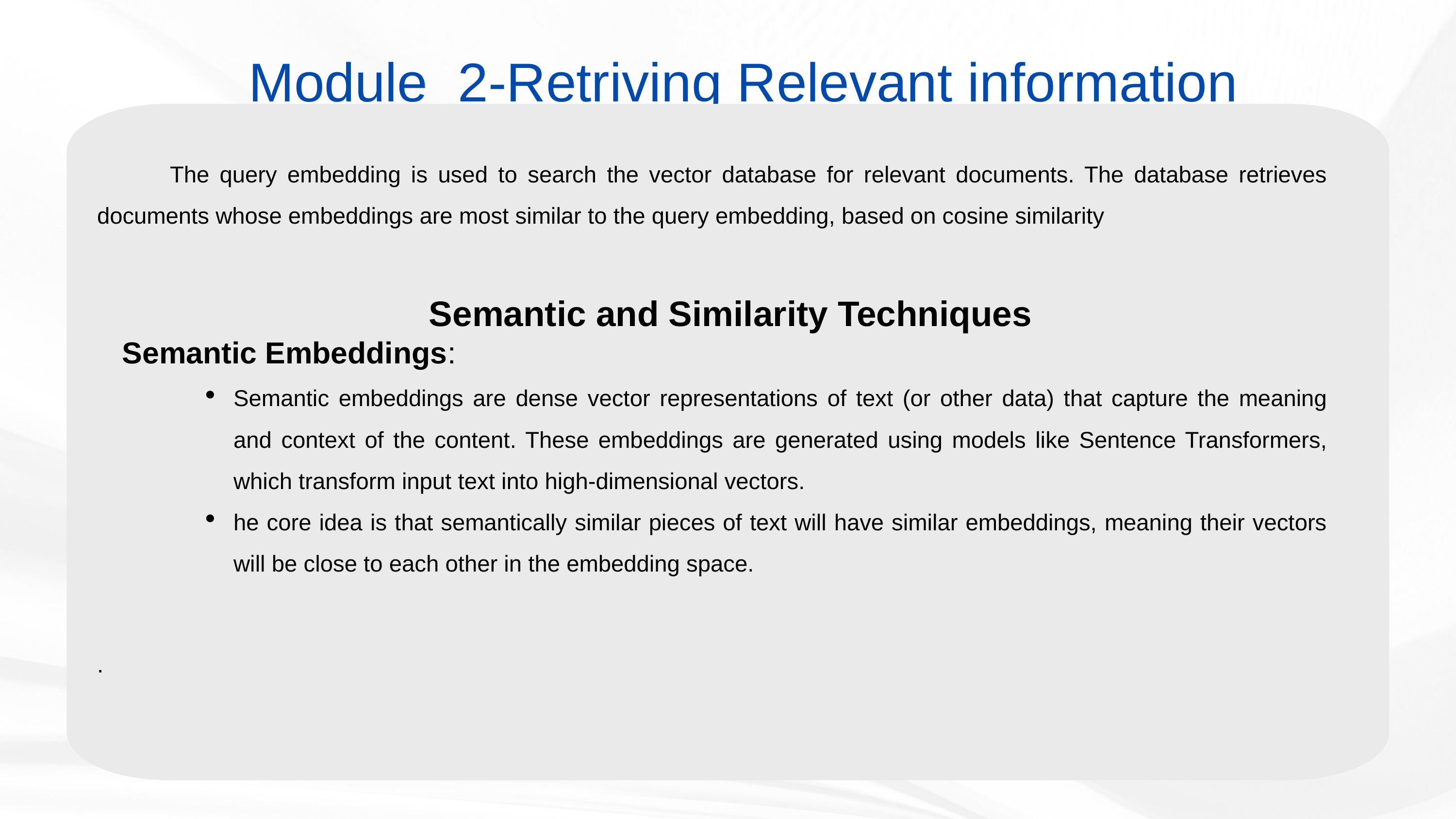

Module_2-Retriving Relevant information

	The query embedding is used to search the vector database for relevant documents. The database retrieves documents whose embeddings are most similar to the query embedding, based on cosine similarity

Semantic and Similarity Techniques
   Semantic Embeddings:
Semantic embeddings are dense vector representations of text (or other data) that capture the meaning and context of the content. These embeddings are generated using models like Sentence Transformers, which transform input text into high-dimensional vectors.
he core idea is that semantically similar pieces of text will have similar embeddings, meaning their vectors will be close to each other in the embedding space.

.